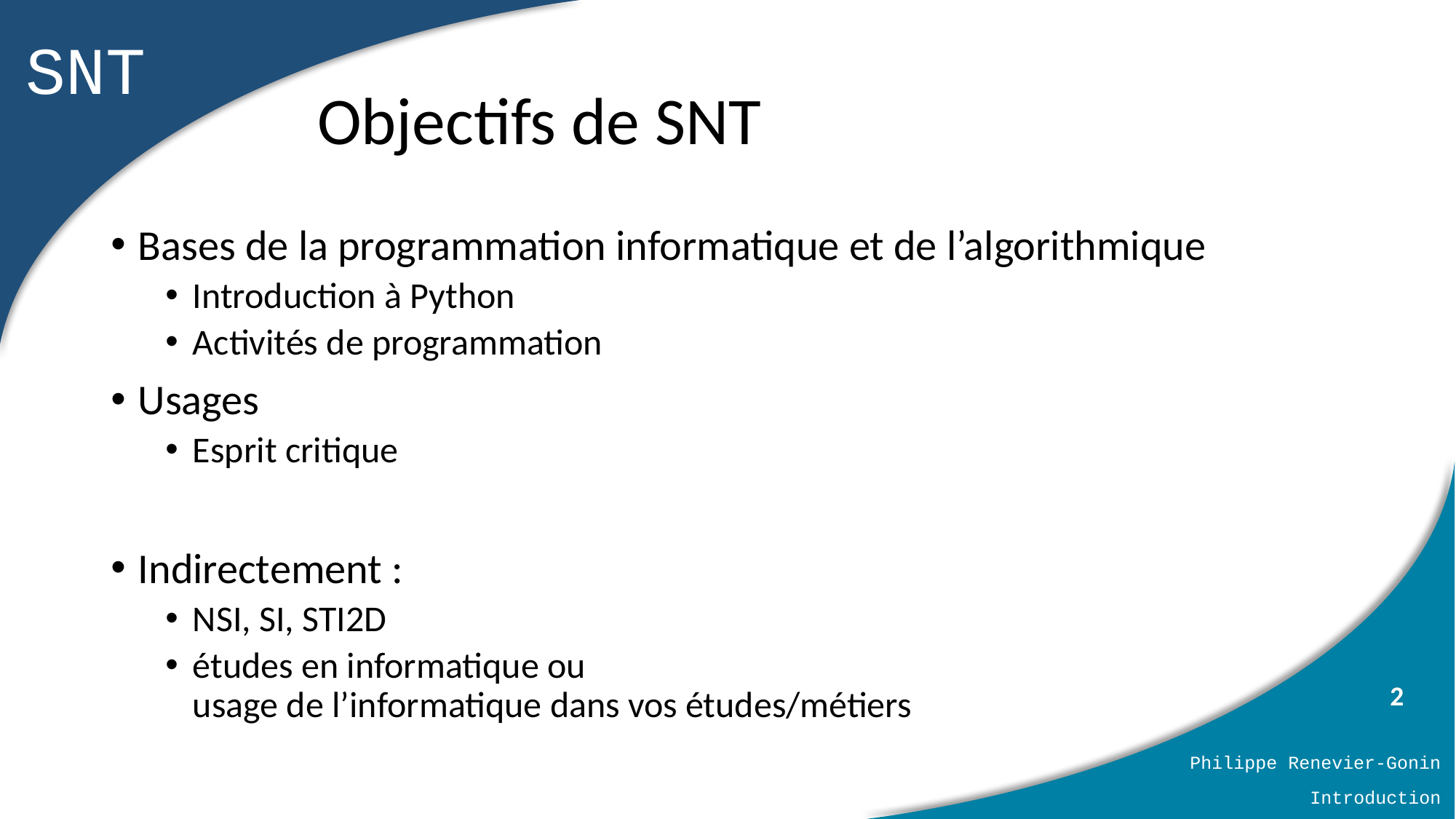

# Objectifs de SNT
Bases de la programmation informatique et de l’algorithmique
Introduction à Python
Activités de programmation
Usages
Esprit critique

Indirectement :
NSI, SI, STI2D
études en informatique ou
usage de l’informatique dans vos études/métiers